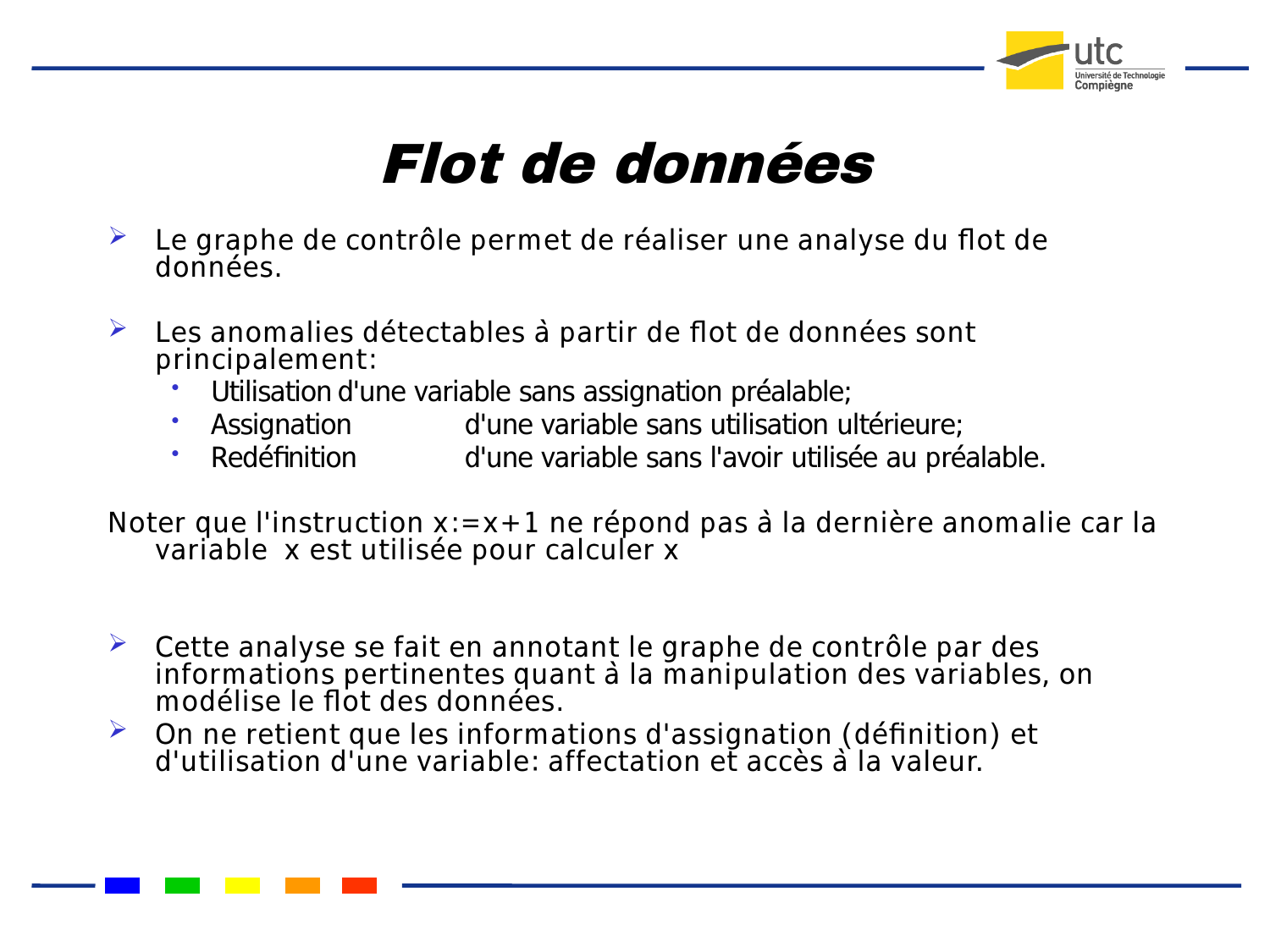

# Flot de données
Le graphe de contrôle permet de réaliser une analyse du flot de données.

Les anomalies détectables à partir de flot de données sont principalement:
Utilisation	d'une variable sans assignation préalable;
Assignation	d'une variable sans utilisation ultérieure;
Redéfinition	d'une variable sans l'avoir utilisée au préalable.

Noter que l'instruction x:=x+1 ne répond pas à la dernière anomalie car la variable  x est utilisée pour calculer x

Cette analyse se fait en annotant le graphe de contrôle par des informations pertinentes quant à la manipulation des variables, on modélise le flot des données.
On ne retient que les informations d'assignation (définition) et d'utilisation d'une variable: affectation et accès à la valeur.